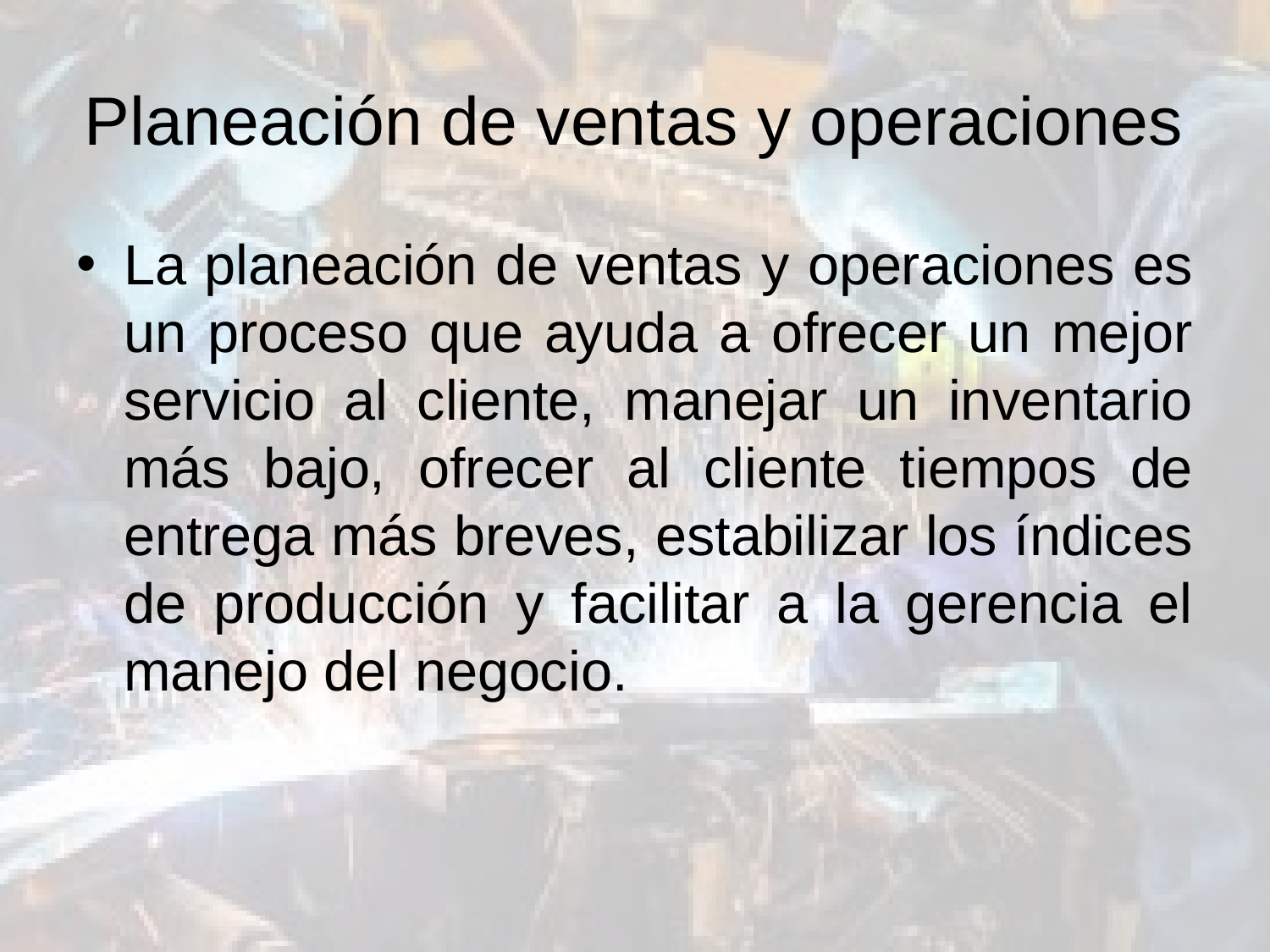

# Planeación de ventas y operaciones
La planeación de ventas y operaciones es un proceso que ayuda a ofrecer un mejor servicio al cliente, manejar un inventario más bajo, ofrecer al cliente tiempos de entrega más breves, estabilizar los índices de producción y facilitar a la gerencia el manejo del negocio.